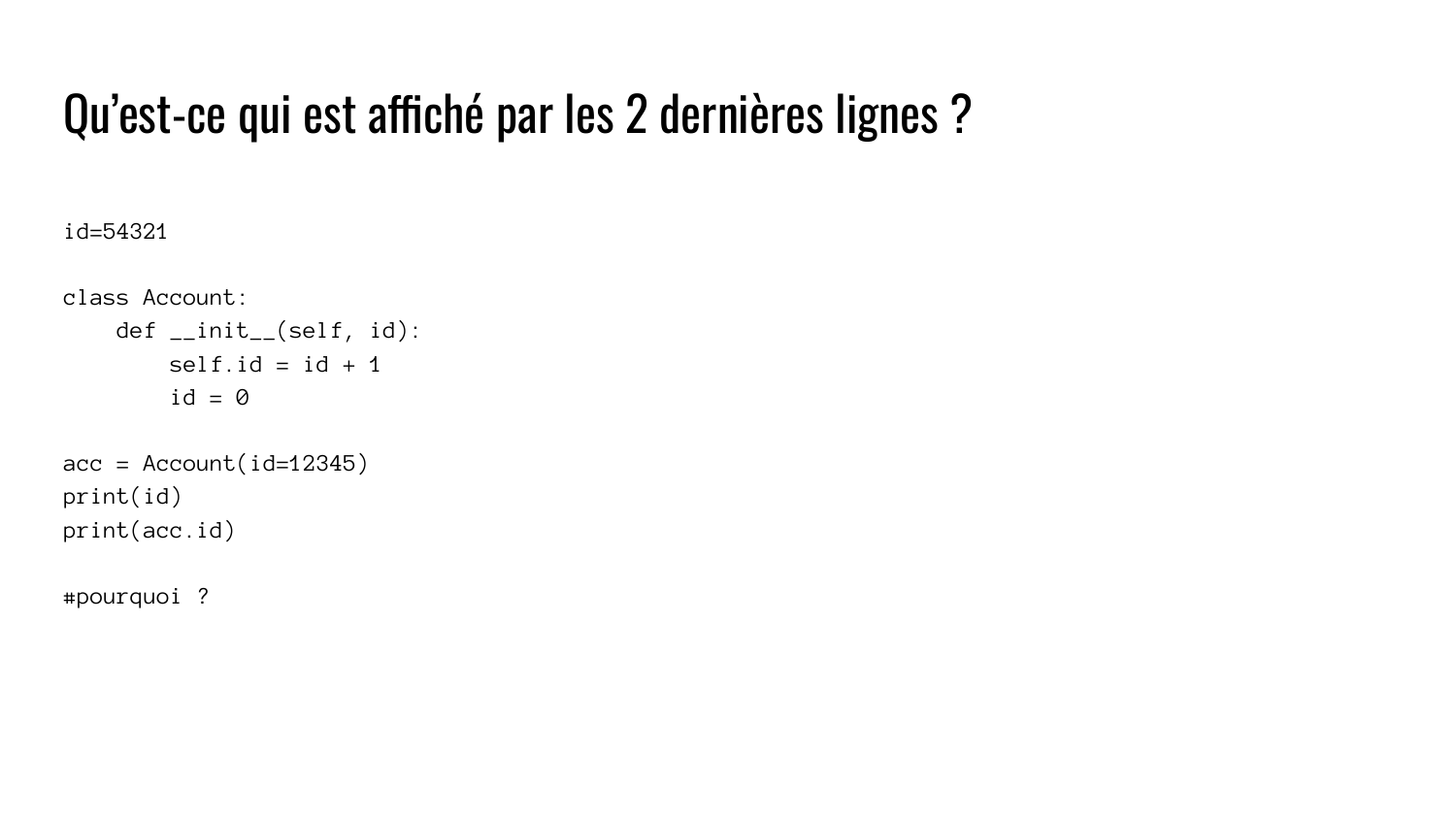

Qu’est-ce qui est affiché par les 2 dernières lignes ?
id=54321
class Account:
    def __init__(self, id):
        self.id = id + 1
        id = 0
acc = Account(id=12345)
print(id)
print(acc.id)
#pourquoi ?